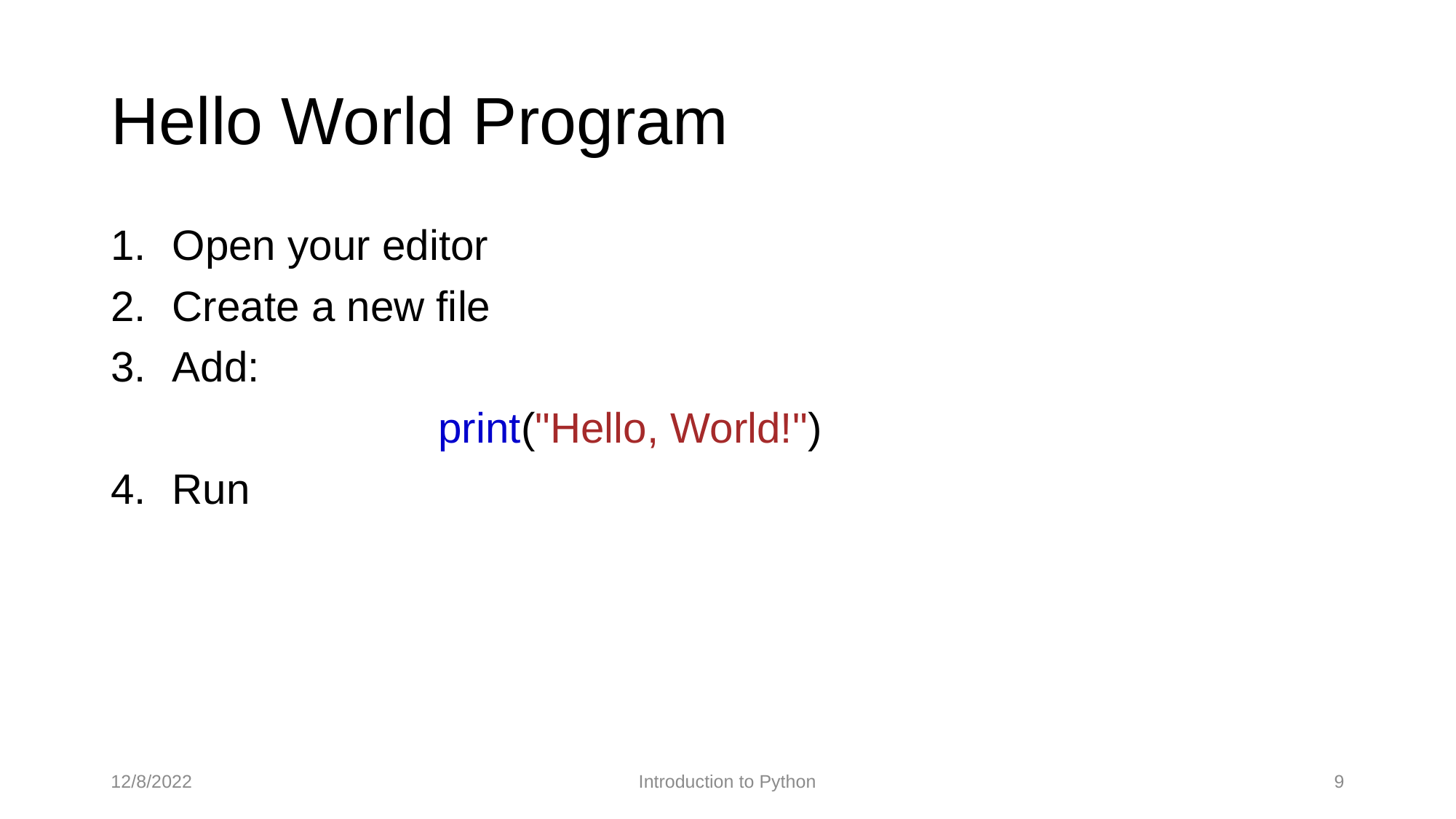

# Hello World Program
Open your editor
Create a new file
Add:
			print("Hello, World!")
Run
12/8/2022
Introduction to Python
9